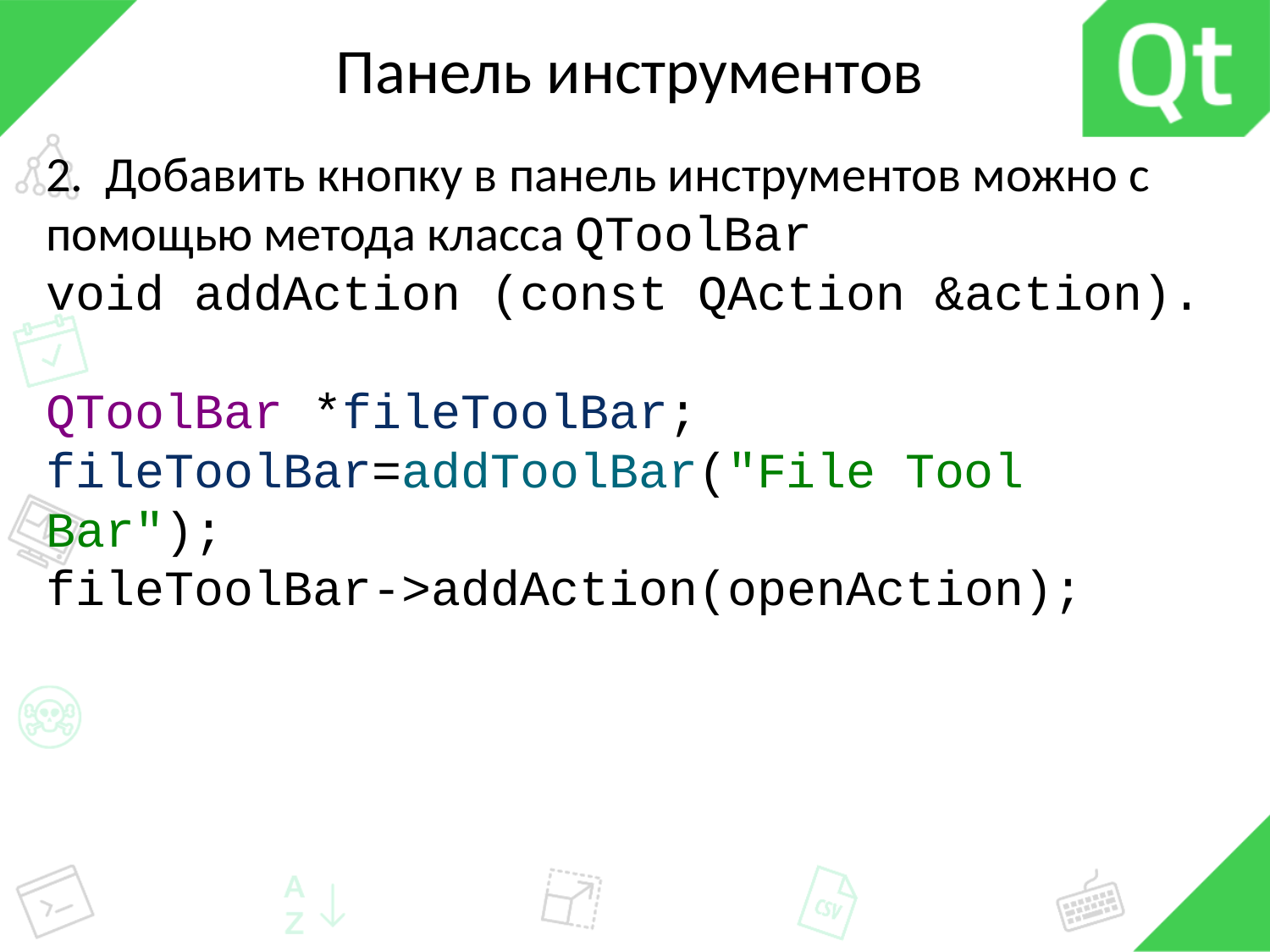

# Панель инструментов
2.  Добавить кнопку в панель инструментов можно с помощью метода класса QToolBar
void addAction (const QAction &action).

QToolBar *fileToolBar;
fileToolBar=addToolBar("File Tool Bar");
fileToolBar->addAction(openAction);